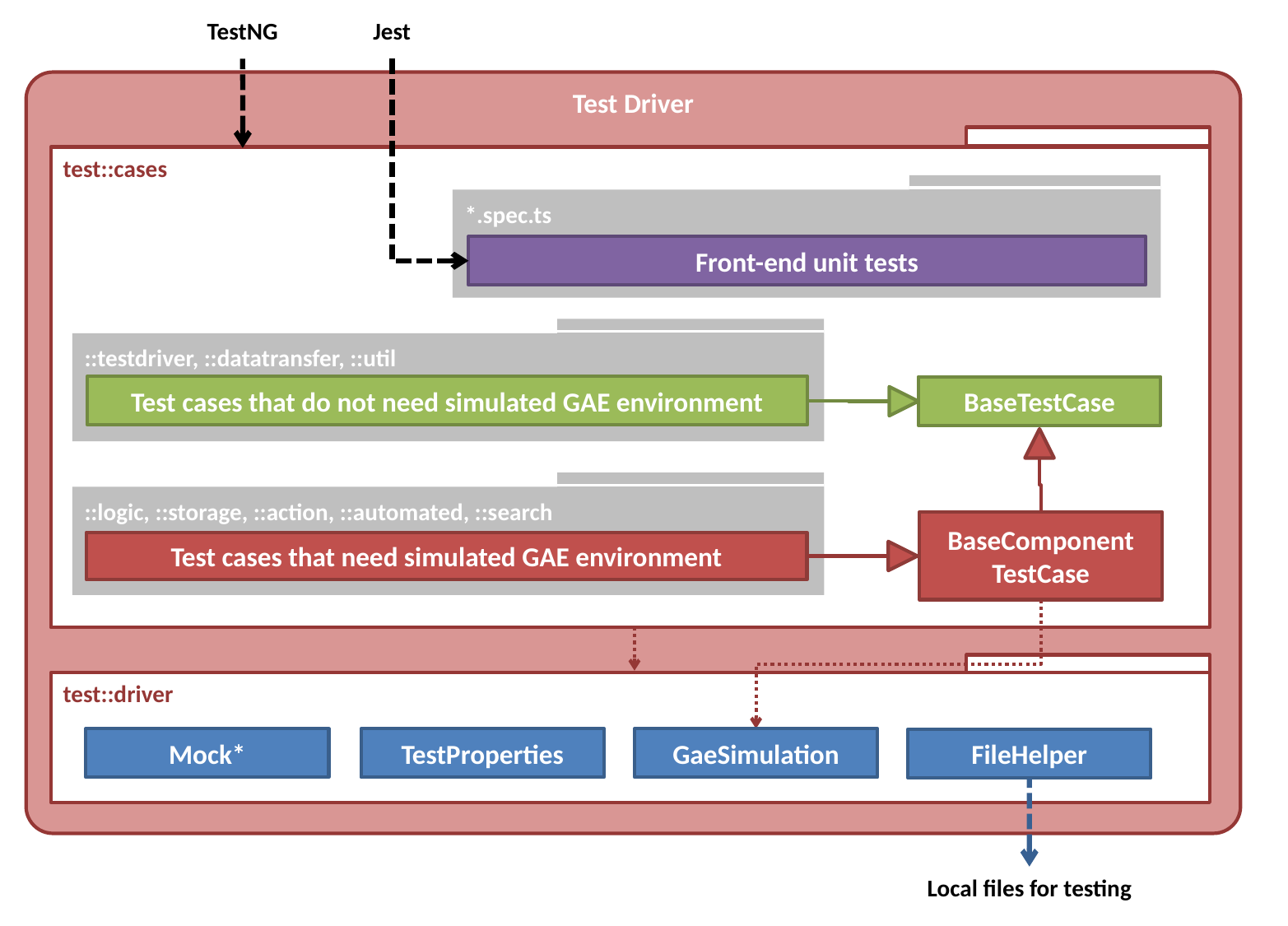

TestNG
Jest
*.spec.ts
Front-end unit tests
::testdriver, ::datatransfer, ::util
Test cases that do not need simulated GAE environment
BaseTestCase

::logic, ::storage, ::action, ::automated, ::search
BaseComponent
TestCase
Test cases that need simulated GAE environment

Mock*
TestProperties
GaeSimulation
FileHelper
Local files for testing